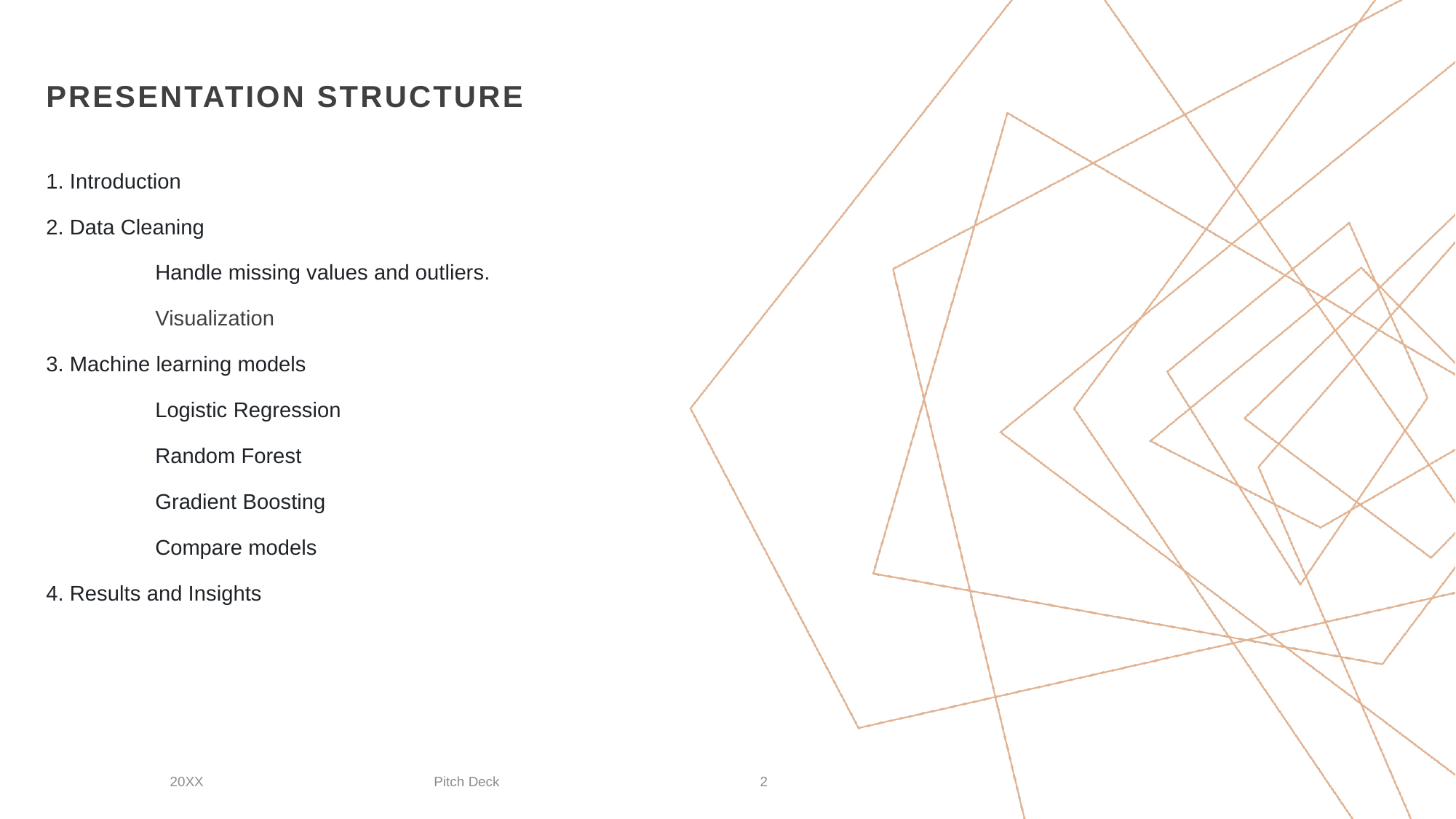

# Presentation structure
1. Introduction
2. Data Cleaning
	Handle missing values and outliers.
	Visualization
3. Machine learning models
	Logistic Regression
	Random Forest
	Gradient Boosting
	Compare models
4. Results and Insights

Pitch Deck
20XX
2